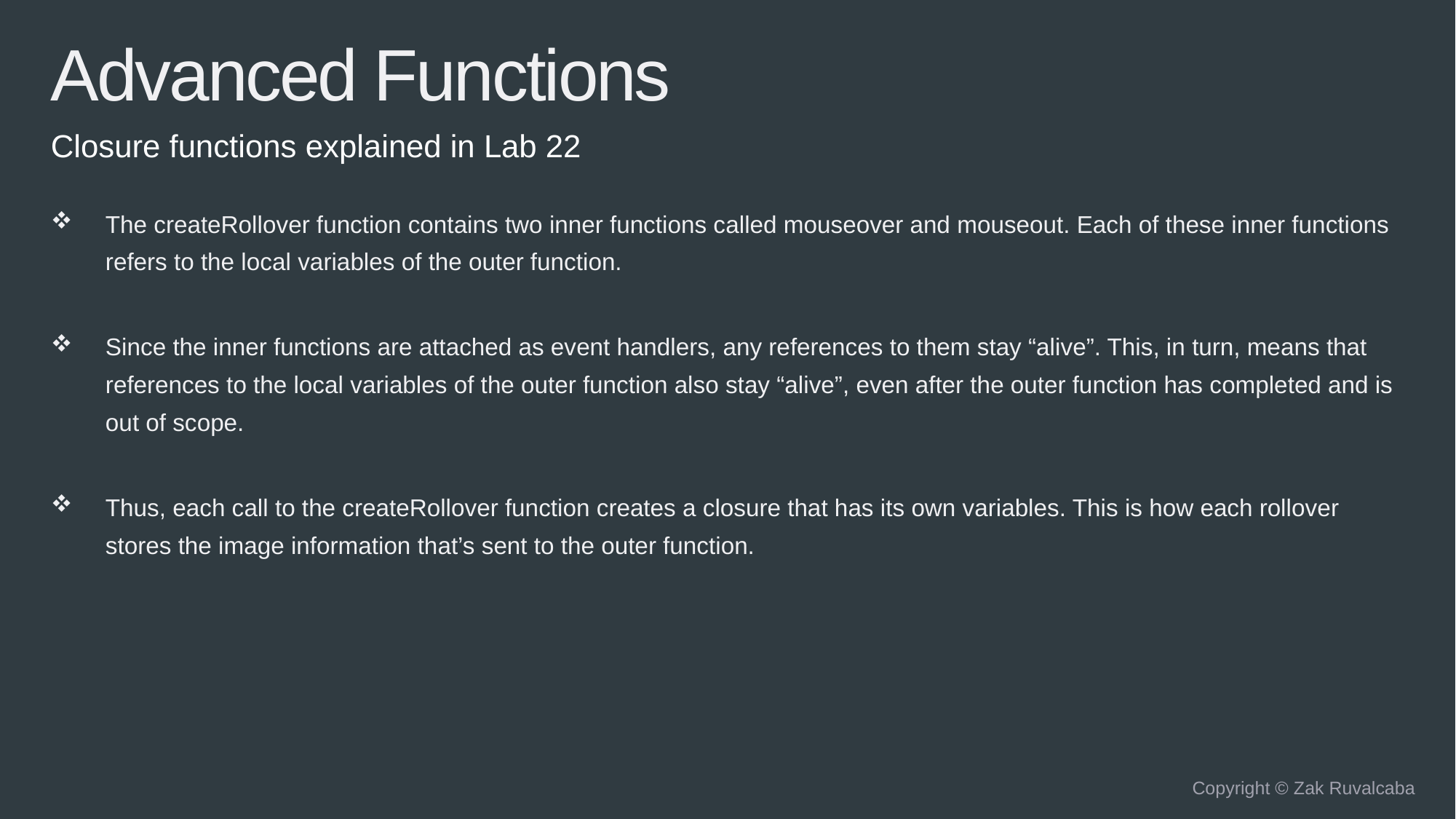

# Advanced Functions
Closure functions explained in Lab 22
The createRollover function contains two inner functions called mouseover and mouseout. Each of these inner functions refers to the local variables of the outer function.

Since the inner functions are attached as event handlers, any references to them stay “alive”. This, in turn, means that references to the local variables of the outer function also stay “alive”, even after the outer function has completed and is out of scope.

Thus, each call to the createRollover function creates a closure that has its own variables. This is how each rollover stores the image information that’s sent to the outer function.